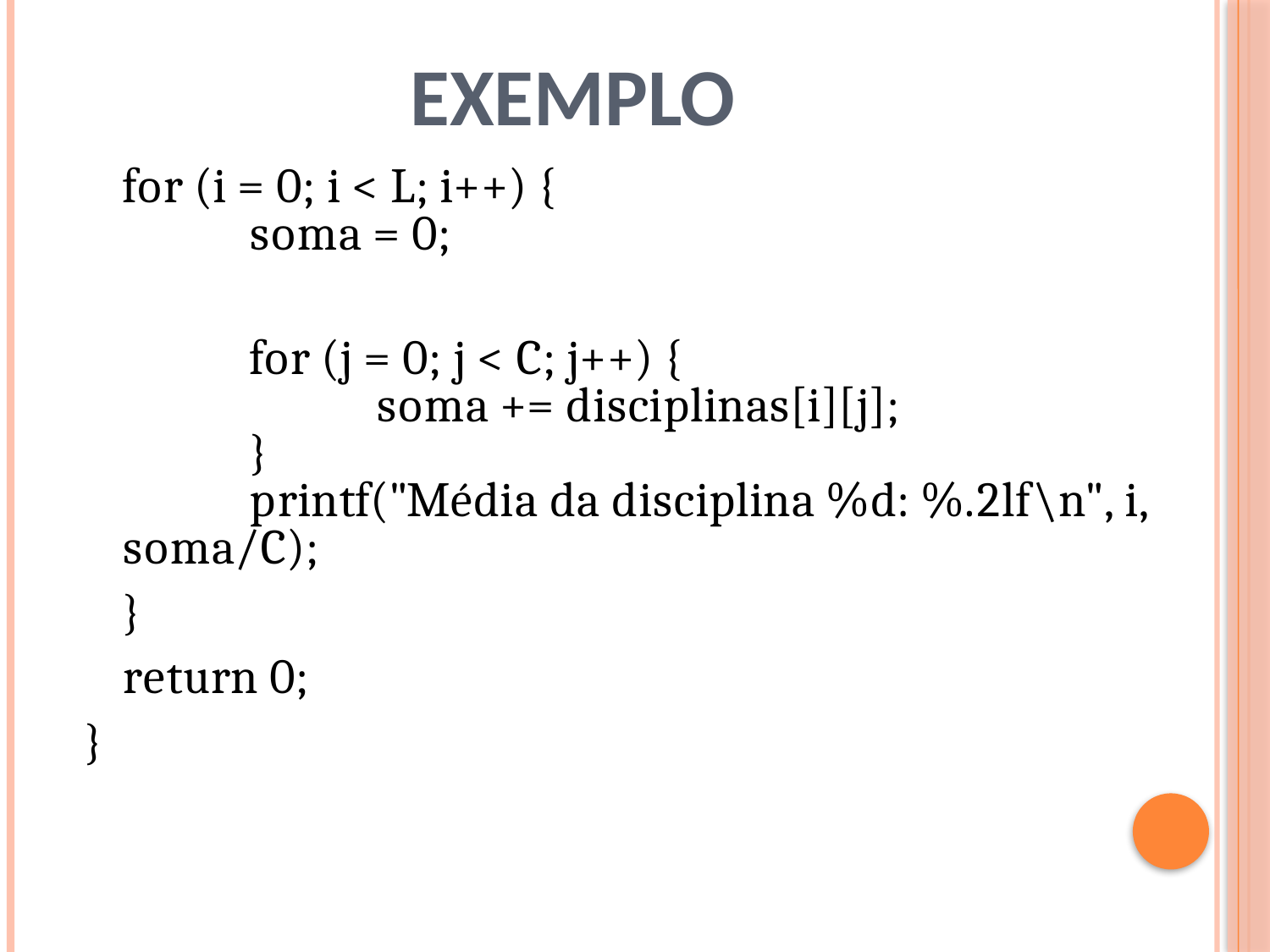

# Exemplo
	for (i = 0; i < L; i++) {
	soma = 0;
		for (j = 0; j < C; j++) {
		soma += disciplinas[i][j];
	}
	printf("Média da disciplina %d: %.2lf\n", i,    soma/C);
	}
	return 0;
}